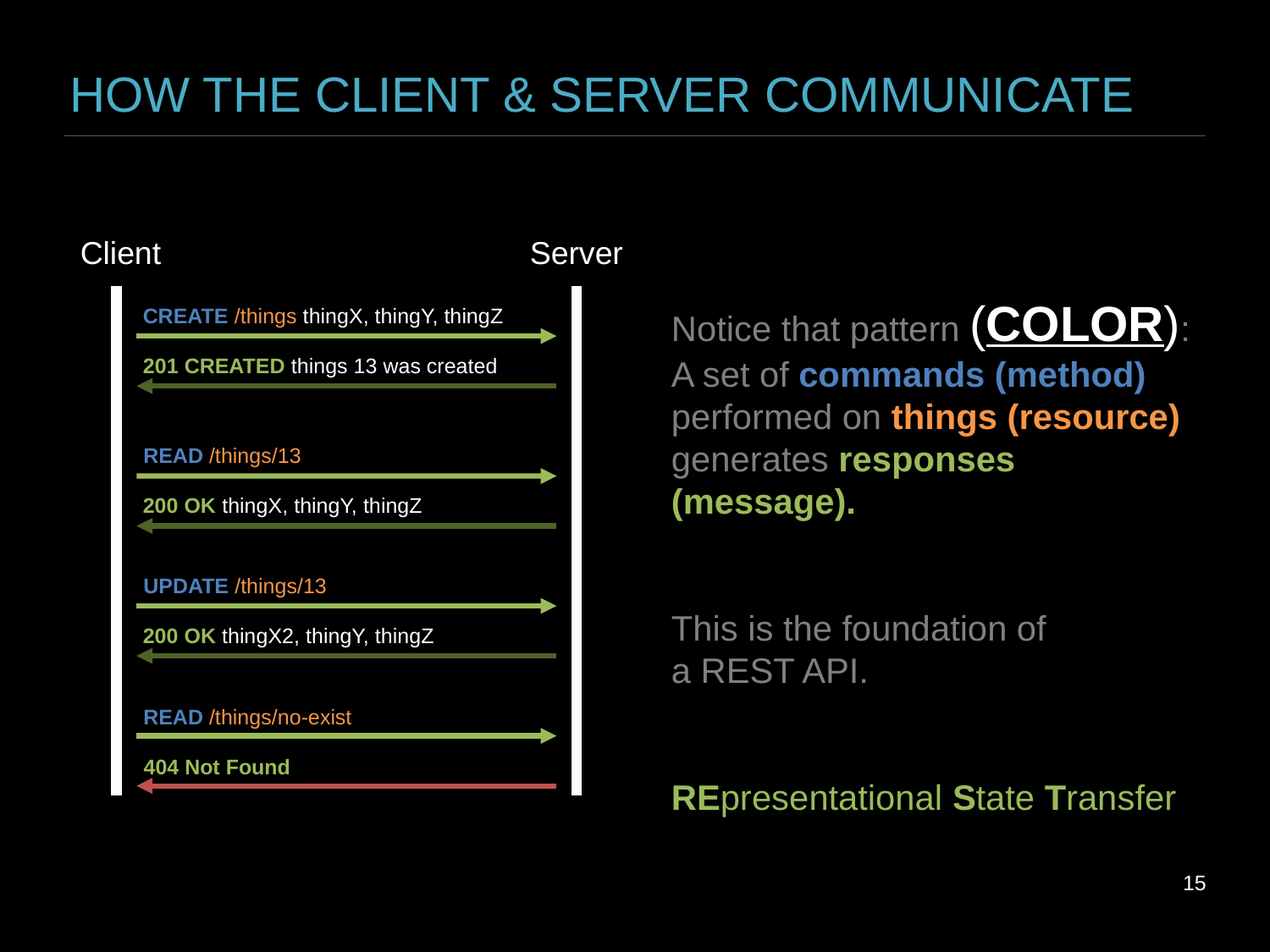

# HOW THE CLIENT & SERVER COMMUNICATE
Client
Server

Notice that pattern (COLOR):
A set of commands (method)
performed on things (resource)
generates responses (message).
This is the foundation of
a REST API.
REpresentational State Transfer
CREATE /things thingX, thingY, thingZ

201 CREATED things 13 was created

READ /things/13

200 OK thingX, thingY, thingZ

UPDATE /things/13

200 OK thingX2, thingY, thingZ

READ /things/no-exist

404 Not Found

15